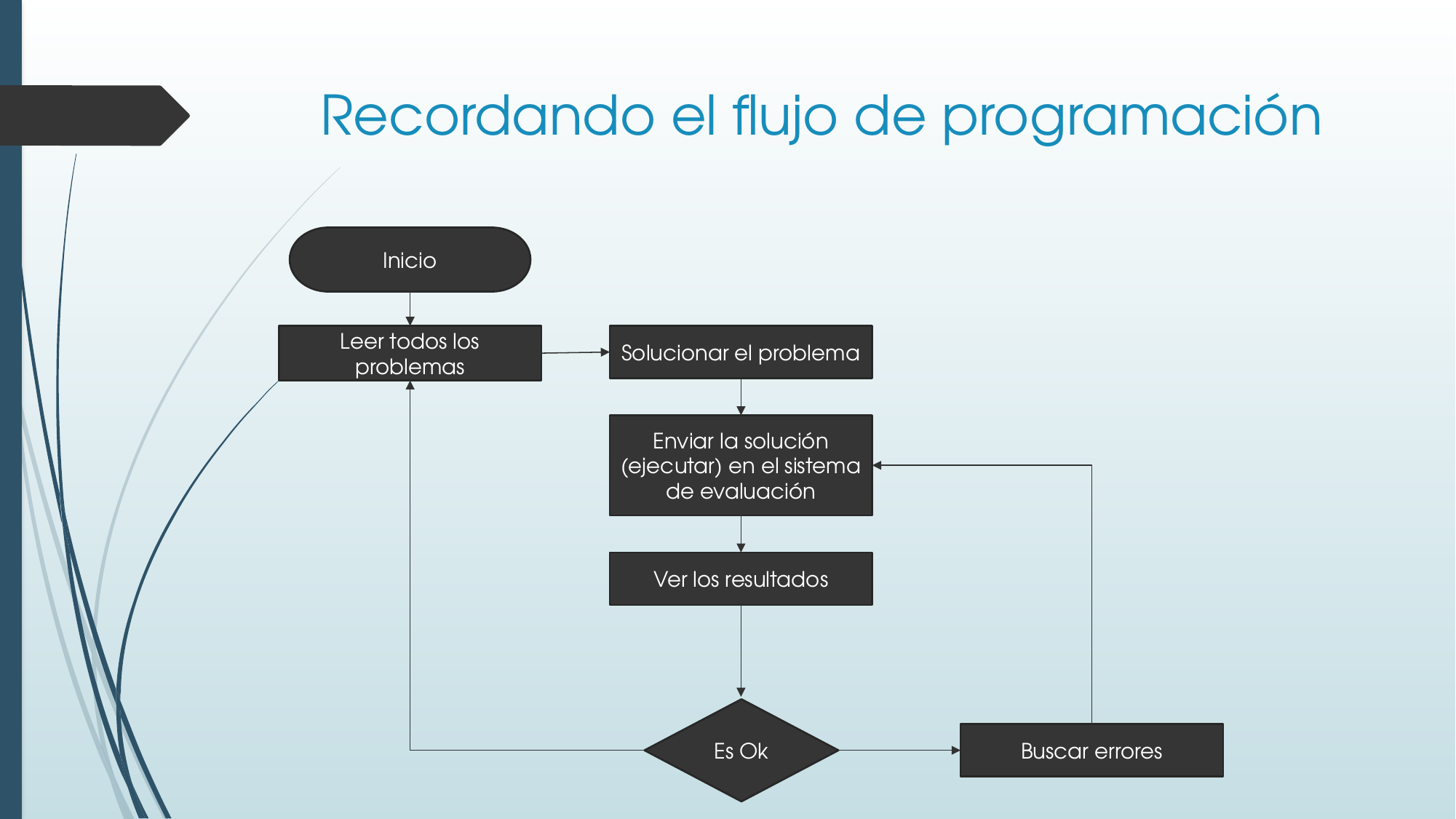

# Recordando el flujo de programación
Inicio
Leer todos los problemas
Solucionar el problema
Enviar la solución (ejecutar) en el sistema de evaluación
Ver los resultados
Es Ok
Buscar errores